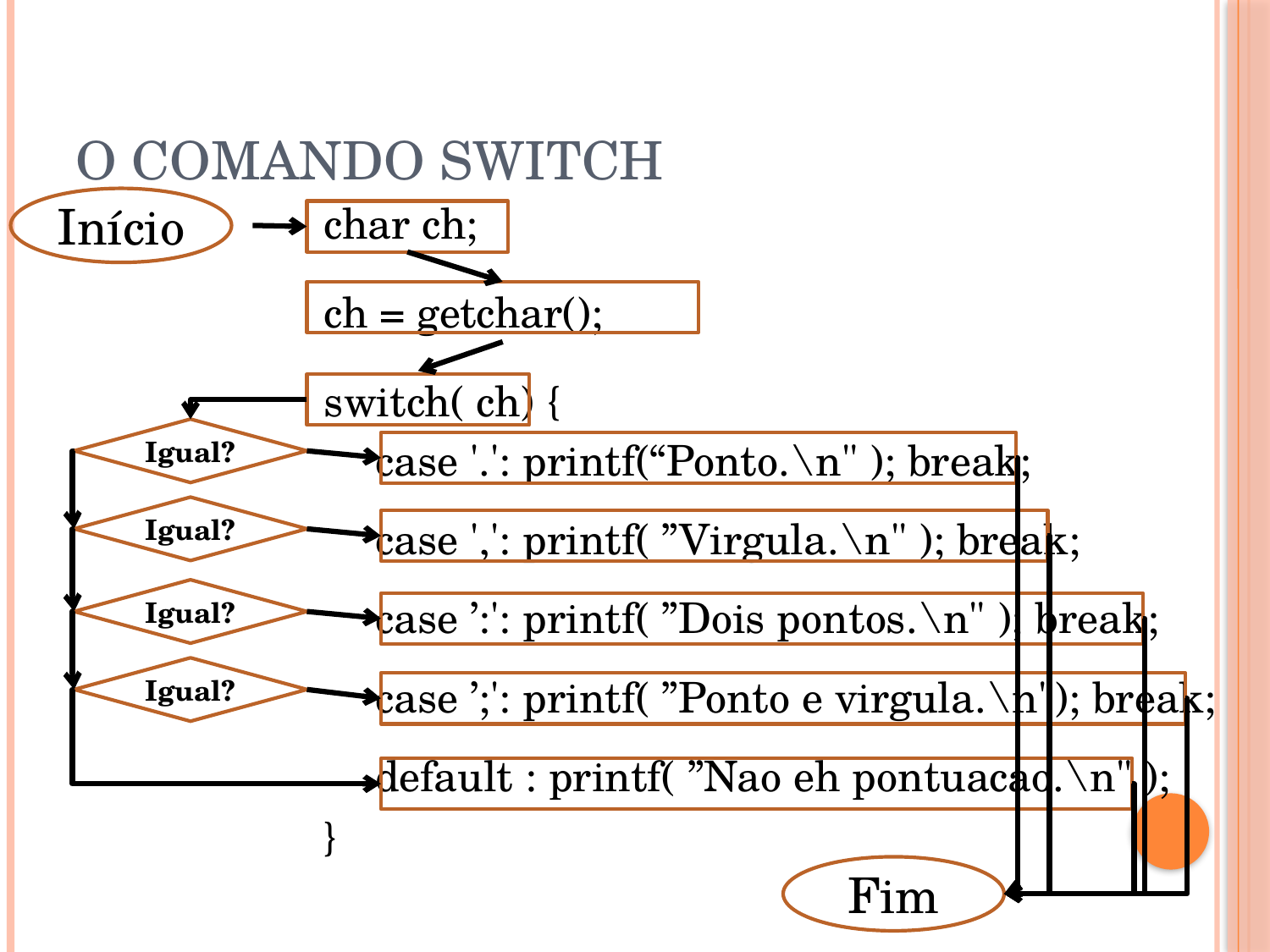

# O comando switch
Início

Igual?

Igual?

Igual?

Igual?

Fim
char ch;

ch = getchar();

switch( ch) {
case '.': printf(“Ponto.\n" ); break;

case ',': printf( ”Virgula.\n" ); break;

case ’:': printf( ”Dois pontos.\n" ); break;

case ’;': printf( ”Ponto e virgula.\n"); break;

default : printf( ”Nao eh pontuacao.\n" );
}